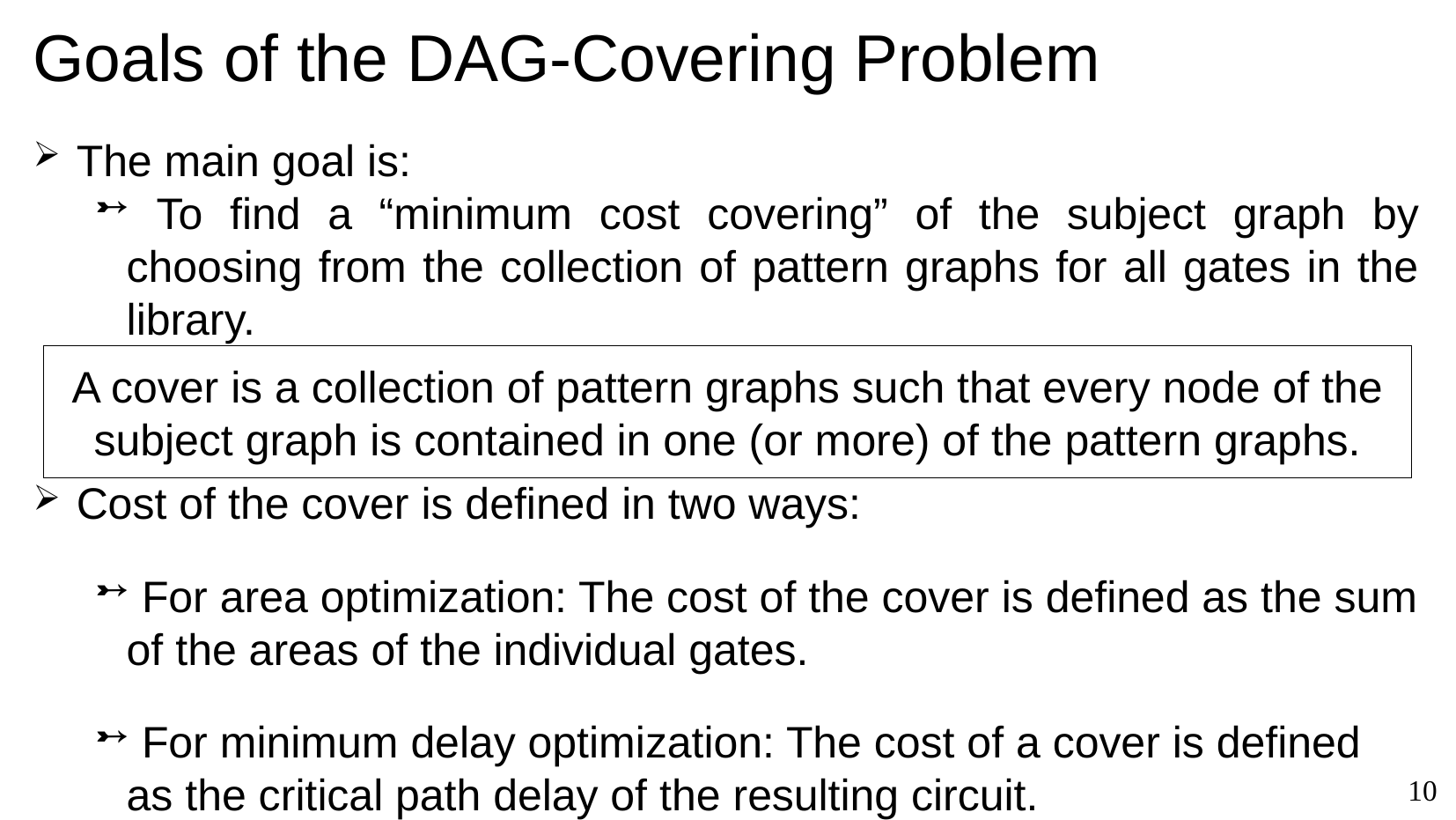

# Goals of the DAG-Covering Problem
 The main goal is:
 To find a “minimum cost covering” of the subject graph by choosing from the collection of pattern graphs for all gates in the library.
A cover is a collection of pattern graphs such that every node of the subject graph is contained in one (or more) of the pattern graphs.
 Cost of the cover is defined in two ways:
 For area optimization: The cost of the cover is defined as the sum of the areas of the individual gates.
 For minimum delay optimization: The cost of a cover is defined as the critical path delay of the resulting circuit.
10